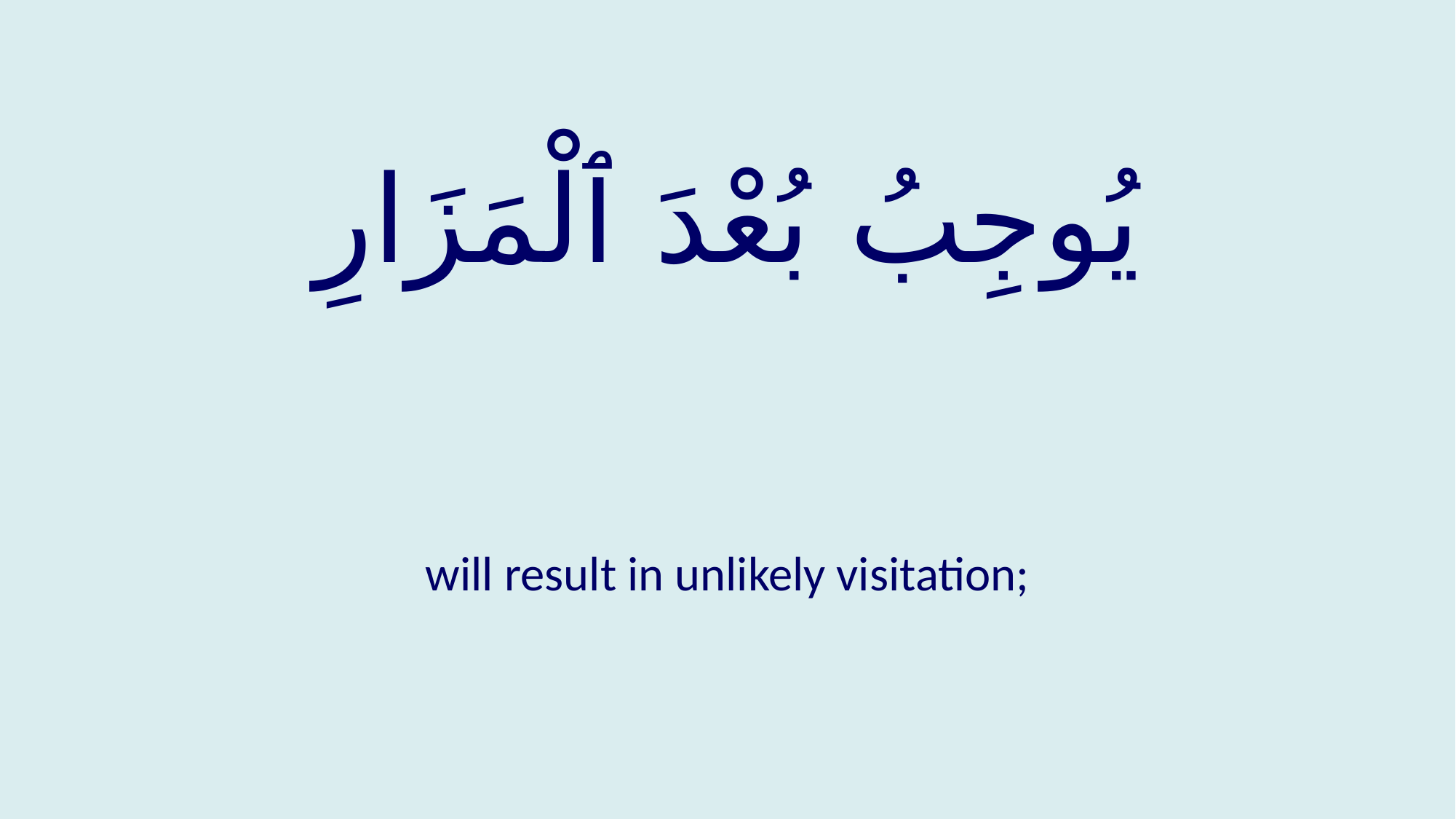

# يُوجِبُ بُعْدَ ٱلْمَزَارِ
will result in unlikely visitation;